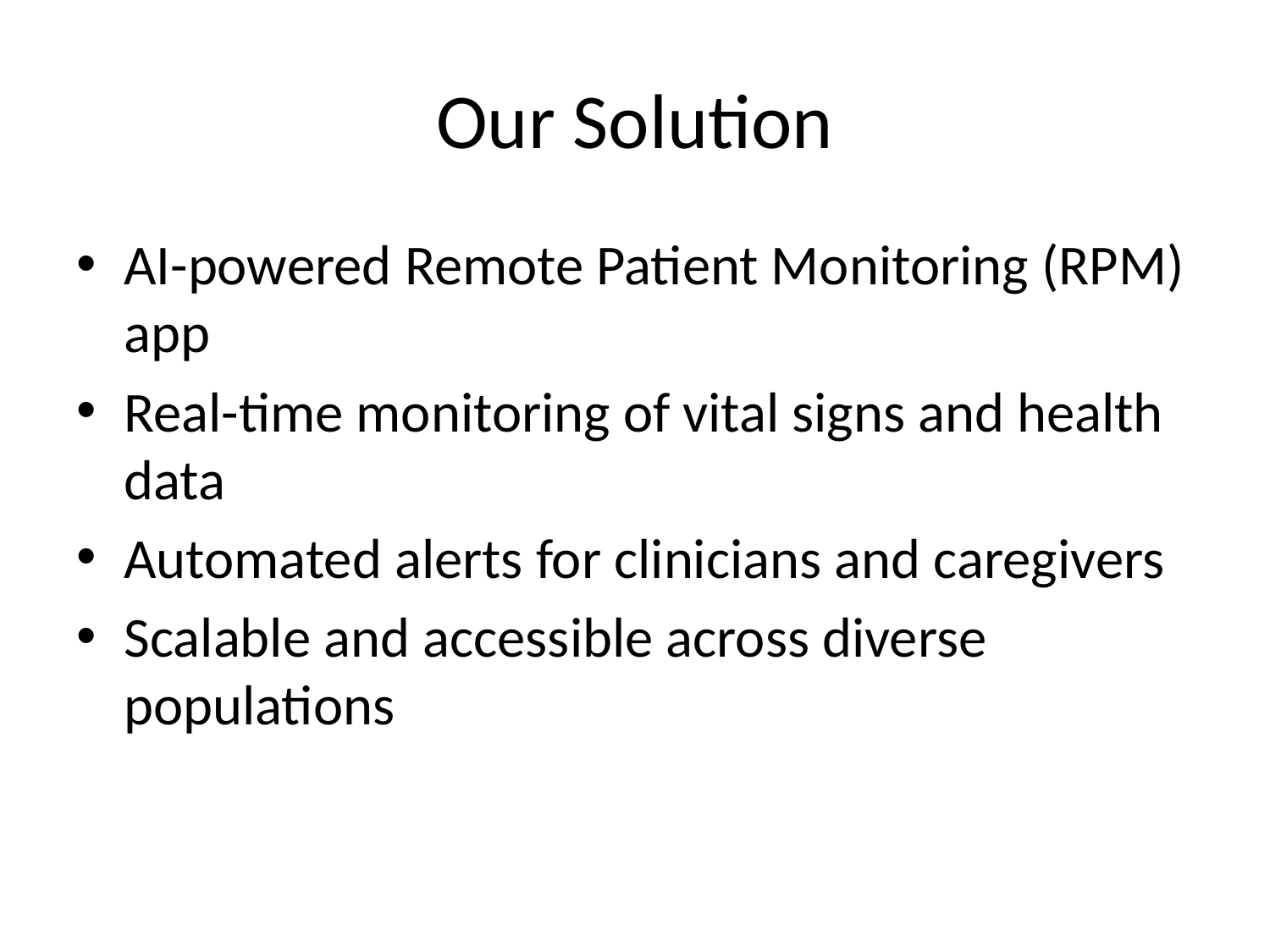

# Our Solution
AI-powered Remote Patient Monitoring (RPM) app
Real-time monitoring of vital signs and health data
Automated alerts for clinicians and caregivers
Scalable and accessible across diverse populations